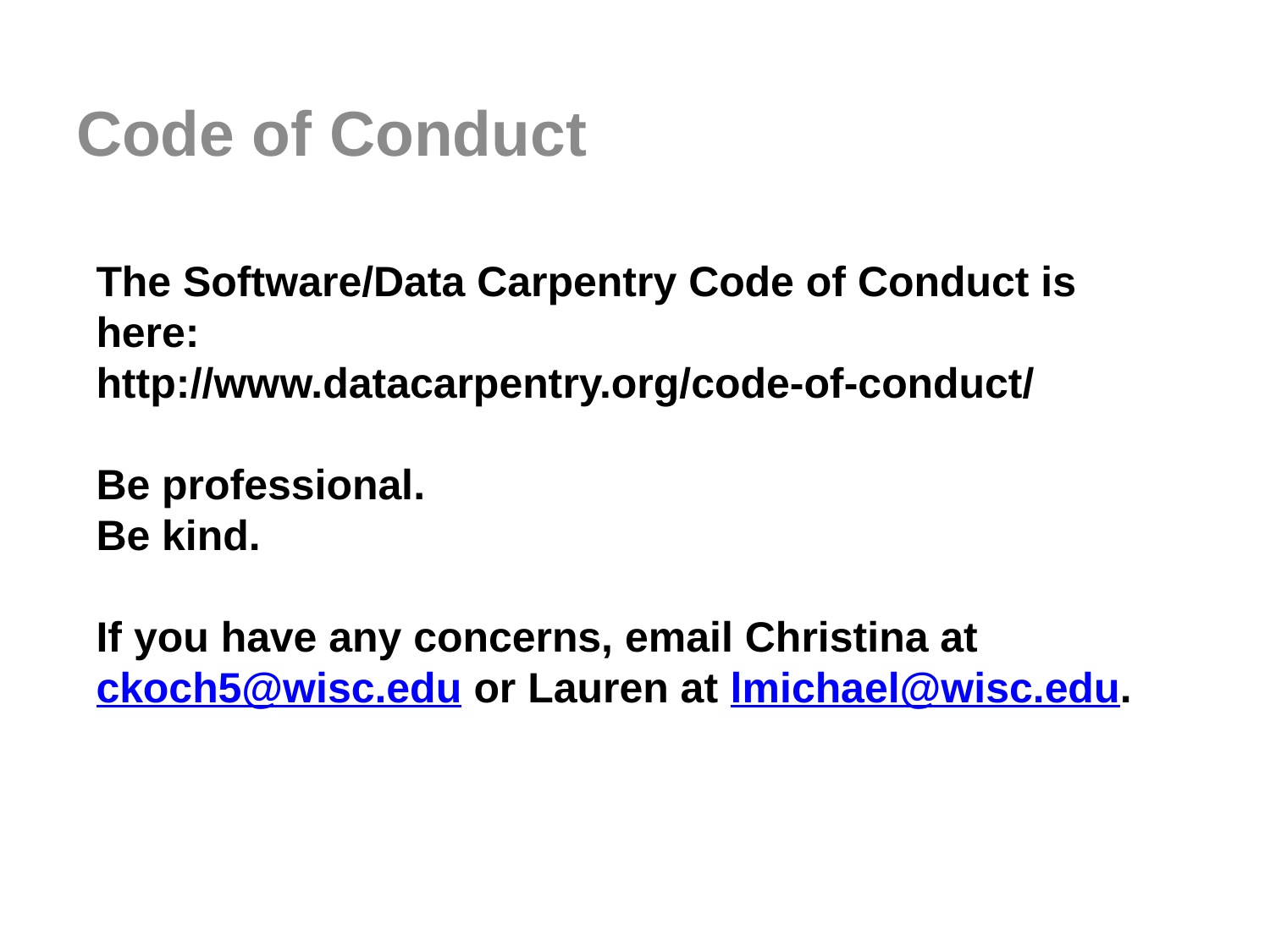

Code of Conduct
# The Software/Data Carpentry Code of Conduct is here: http://www.datacarpentry.org/code-of-conduct/ Be professional. Be kind. If you have any concerns, email Christina at ckoch5@wisc.edu or Lauren at lmichael@wisc.edu.